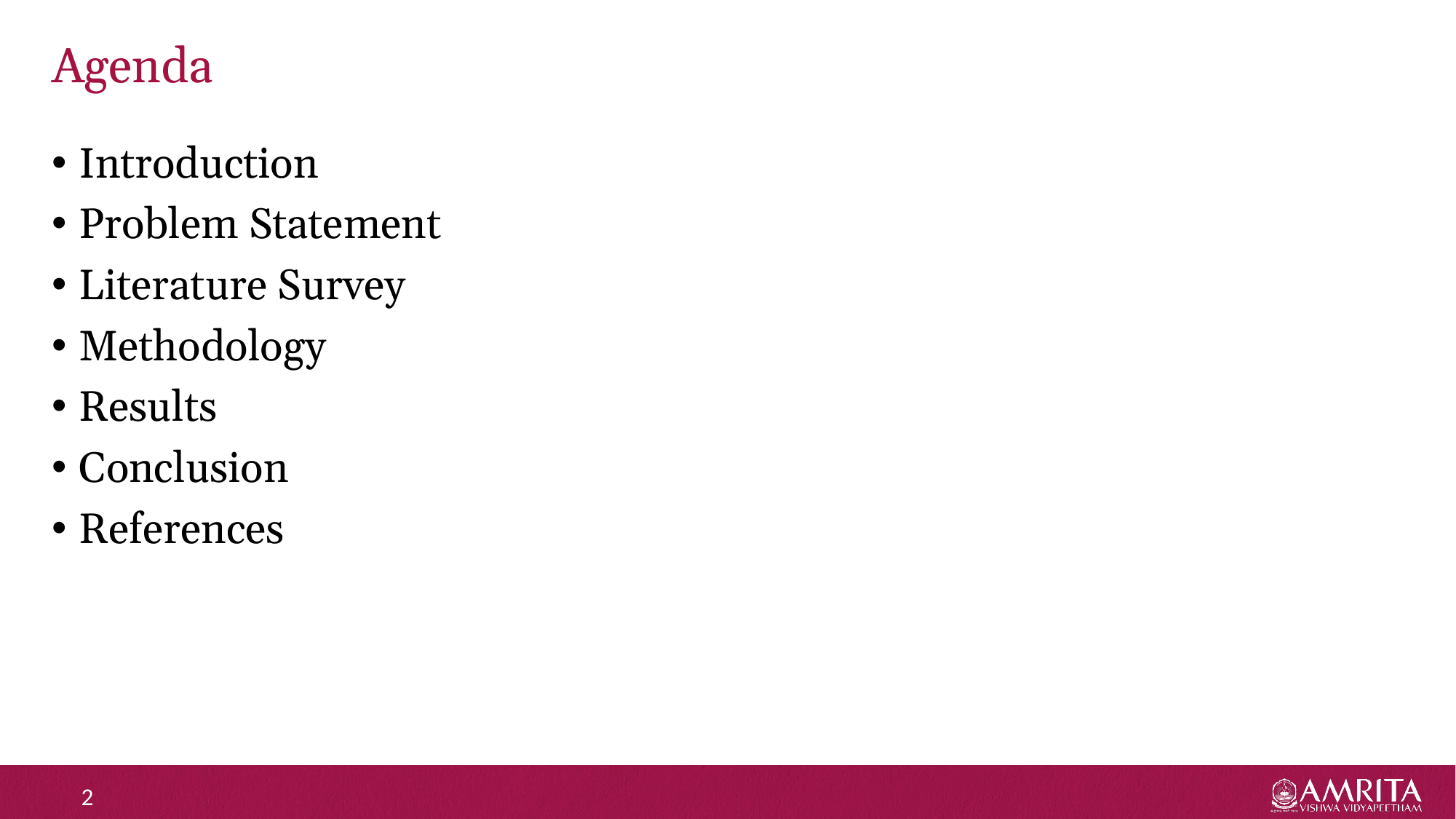

# Agenda
Introduction
Problem Statement
Literature Survey
Methodology
Results
Conclusion
References

2